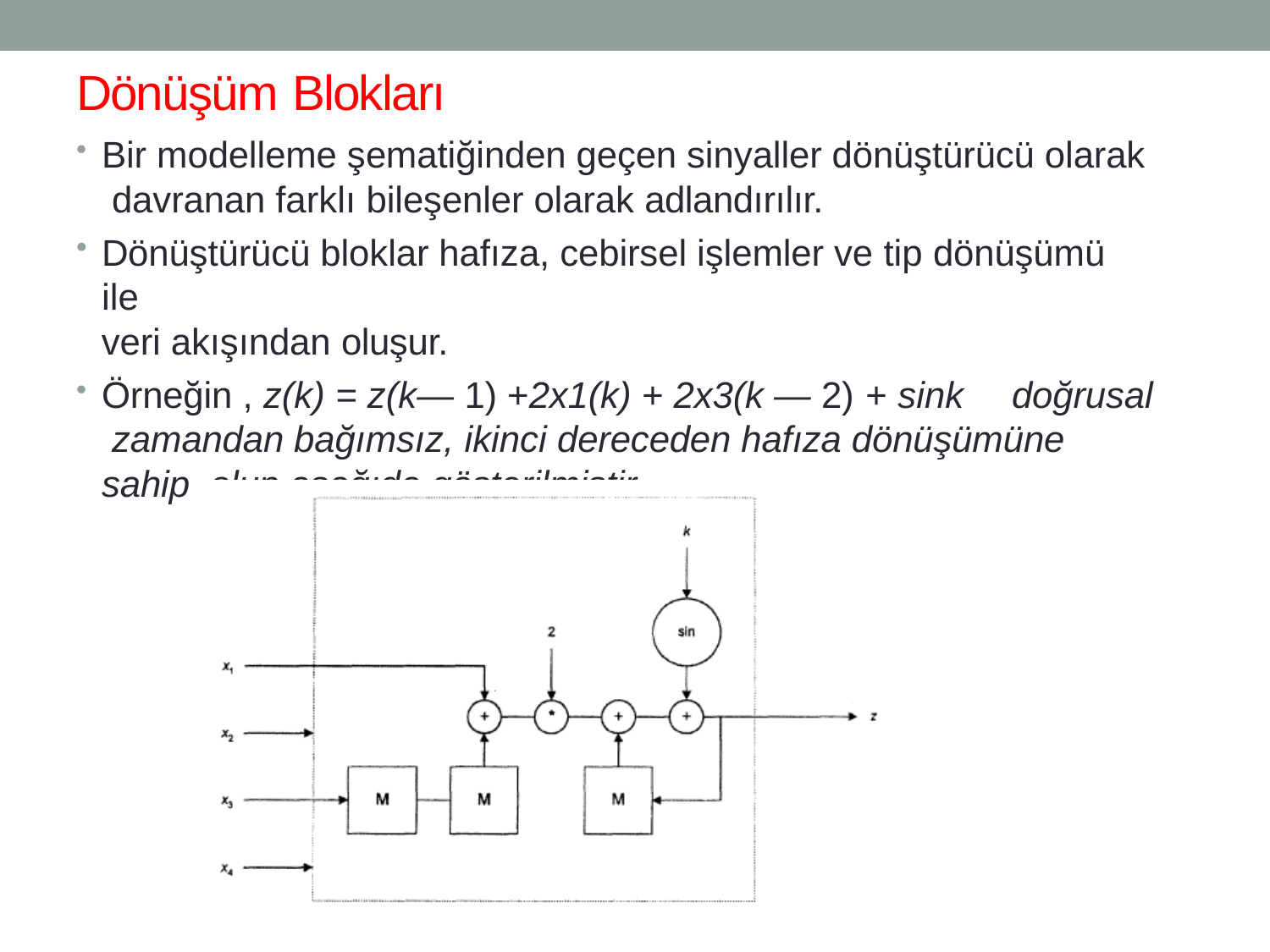

# Dönüşüm Blokları
Bir modelleme şematiğinden geçen sinyaller dönüştürücü olarak  davranan farklı bileşenler olarak adlandırılır.
Dönüştürücü bloklar hafıza, cebirsel işlemler ve tip dönüşümü ile
veri akışından oluşur.
Örneğin , z(k) = z(k— 1) +2x1(k) + 2x3(k — 2) + sink	doğrusal  zamandan bağımsız, ikinci dereceden hafıza dönüşümüne sahip  olup aşağıda gösterilmiştir.